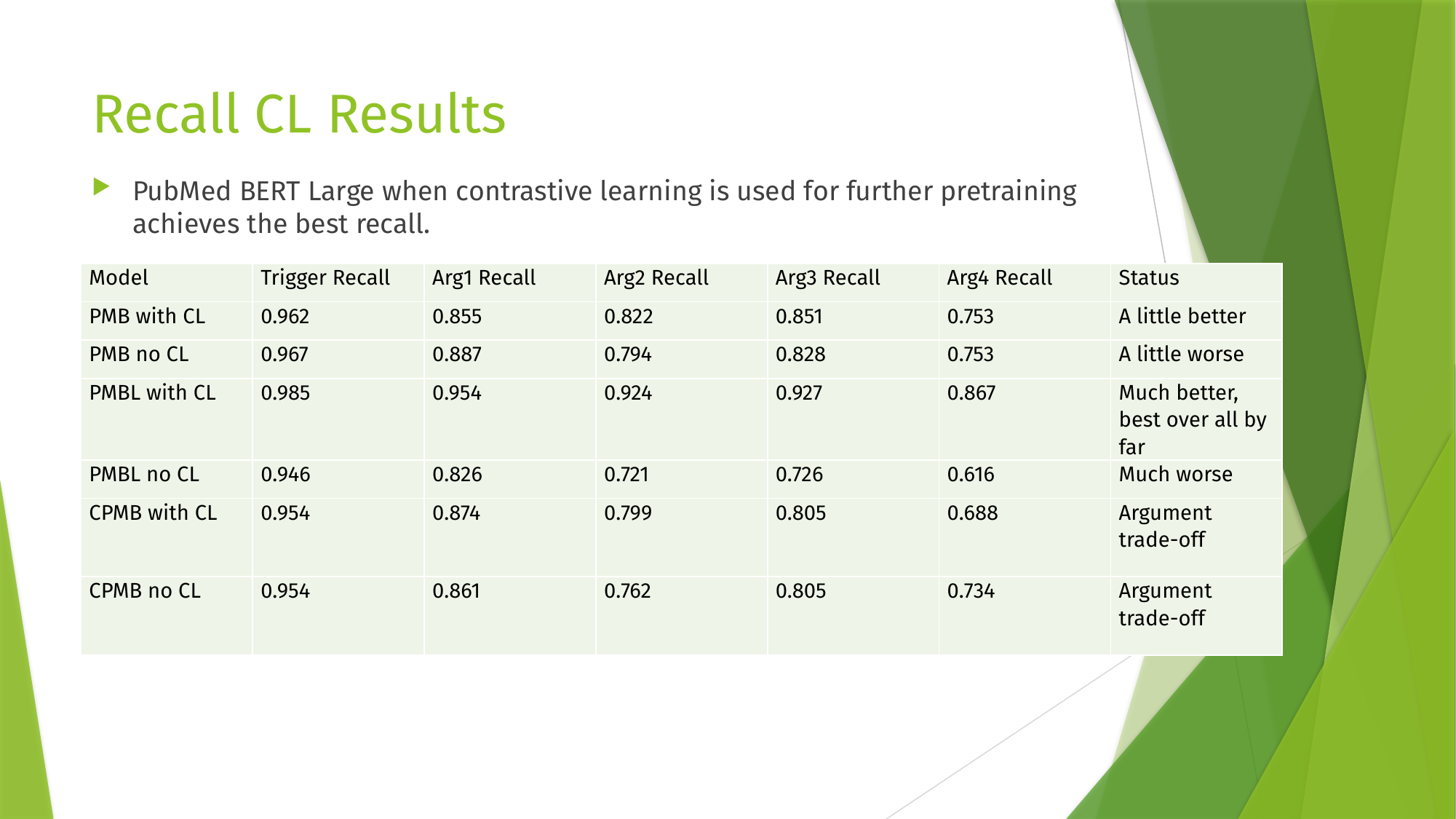

# Recall CL Results
PubMed BERT Large when contrastive learning is used for further pretraining achieves the best recall.
| Model | Trigger Recall | Arg1 Recall | Arg2 Recall | Arg3 Recall | Arg4 Recall | Status |
| --- | --- | --- | --- | --- | --- | --- |
| PMB with CL | 0.962 | 0.855 | 0.822 | 0.851 | 0.753 | A little better |
| PMB no CL | 0.967 | 0.887 | 0.794 | 0.828 | 0.753 | A little worse |
| PMBL with CL | 0.985 | 0.954 | 0.924 | 0.927 | 0.867 | Much better, best over all by far |
| PMBL no CL | 0.946 | 0.826 | 0.721 | 0.726 | 0.616 | Much worse |
| CPMB with CL | 0.954 | 0.874 | 0.799 | 0.805 | 0.688 | Argument trade-off |
| CPMB no CL | 0.954 | 0.861 | 0.762 | 0.805 | 0.734 | Argument trade-off |